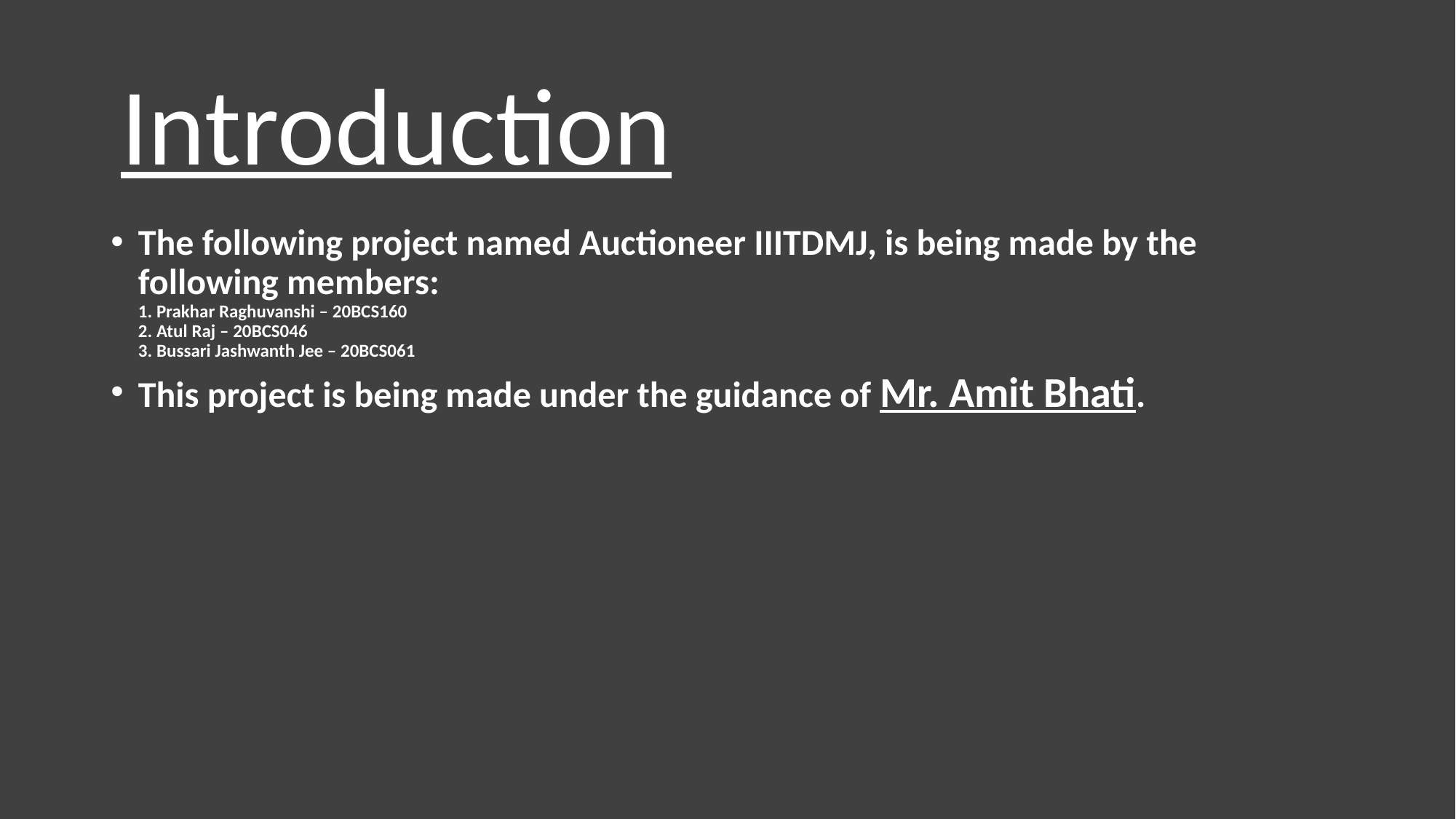

# Introduction
The following project named Auctioneer IIITDMJ, is being made by the following members:
1. Prakhar Raghuvanshi – 20BCS160
2. Atul Raj – 20BCS046
3. Bussari Jashwanth Jee – 20BCS061
This project is being made under the guidance of Mr. Amit Bhati.